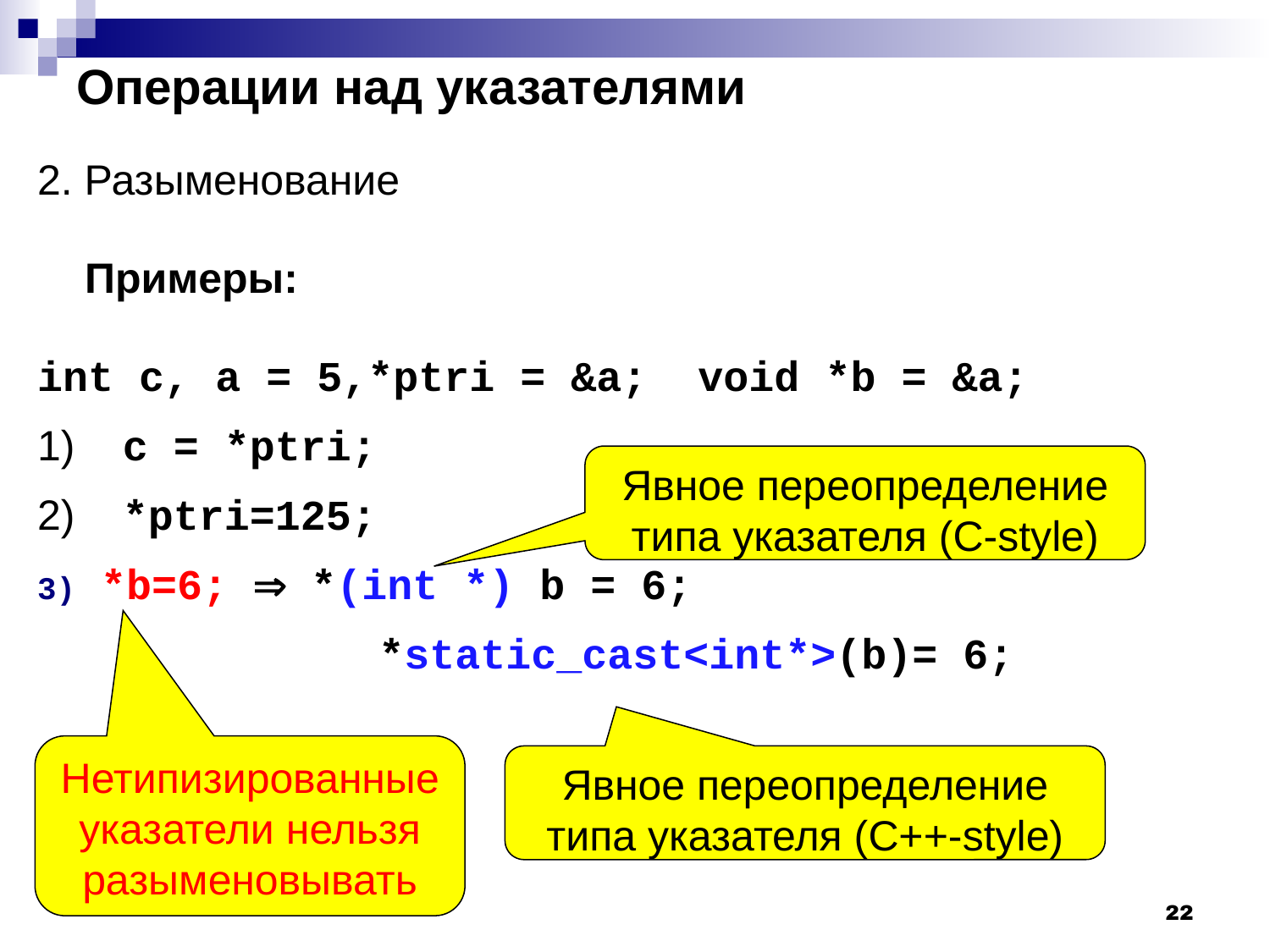

# Операции над указателями
2. Разыменование

    Примеры:

int c, a = 5,*ptri = &a;  void *b = &a;
1)    c = *ptri;
2)    *ptri=125;
*b=6; ⇒  *(int *) b = 6;
 			  *static_cast<int*>(b)= 6;

Явное переопределение типа указателя (C-style)
Нетипизированные указатели нельзя разыменовывать
Явное переопределение типа указателя (C++-style)
22